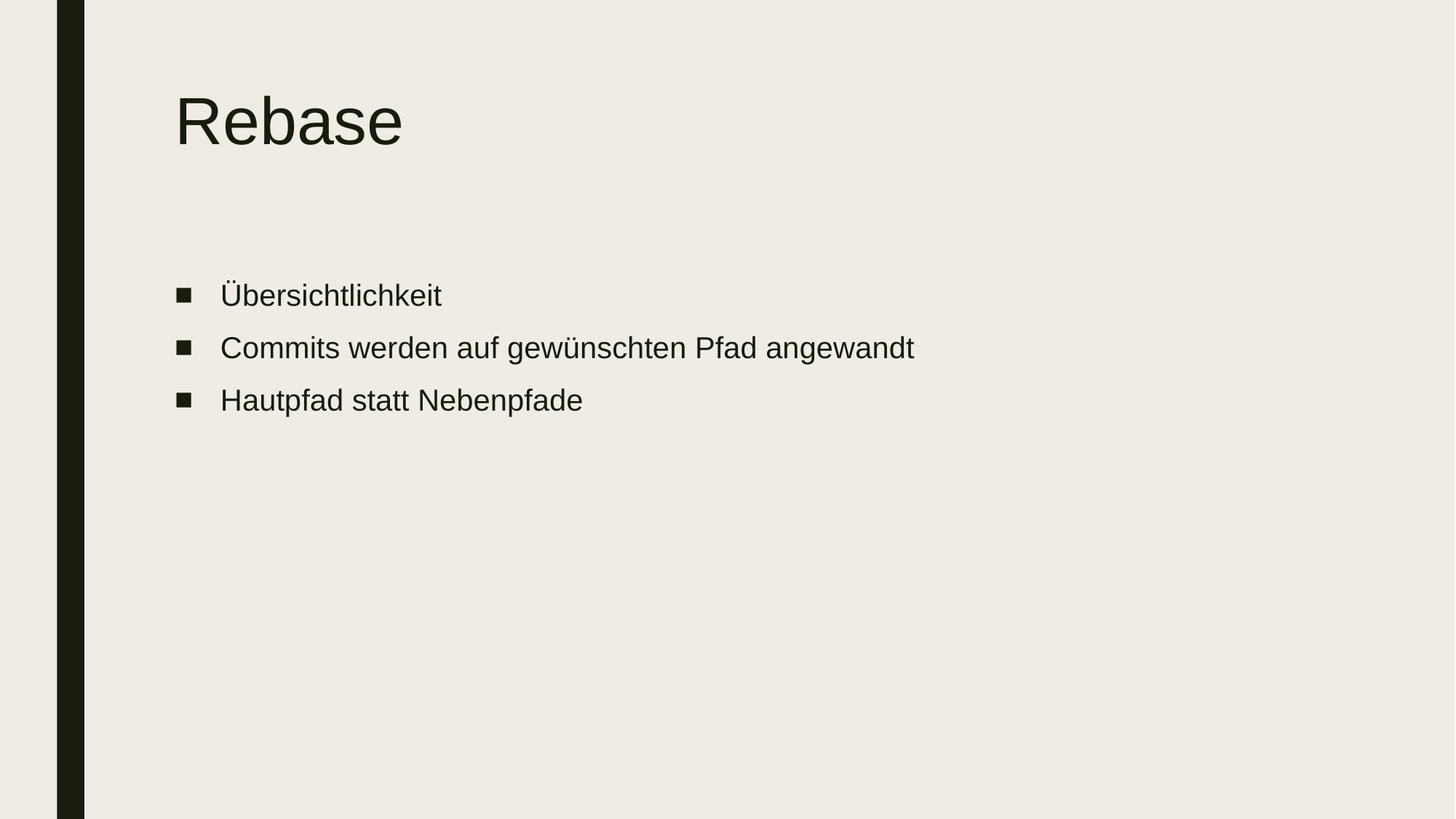

# Rebase
Übersichtlichkeit
Commits werden auf gewünschten Pfad angewandt
Hautpfad statt Nebenpfade